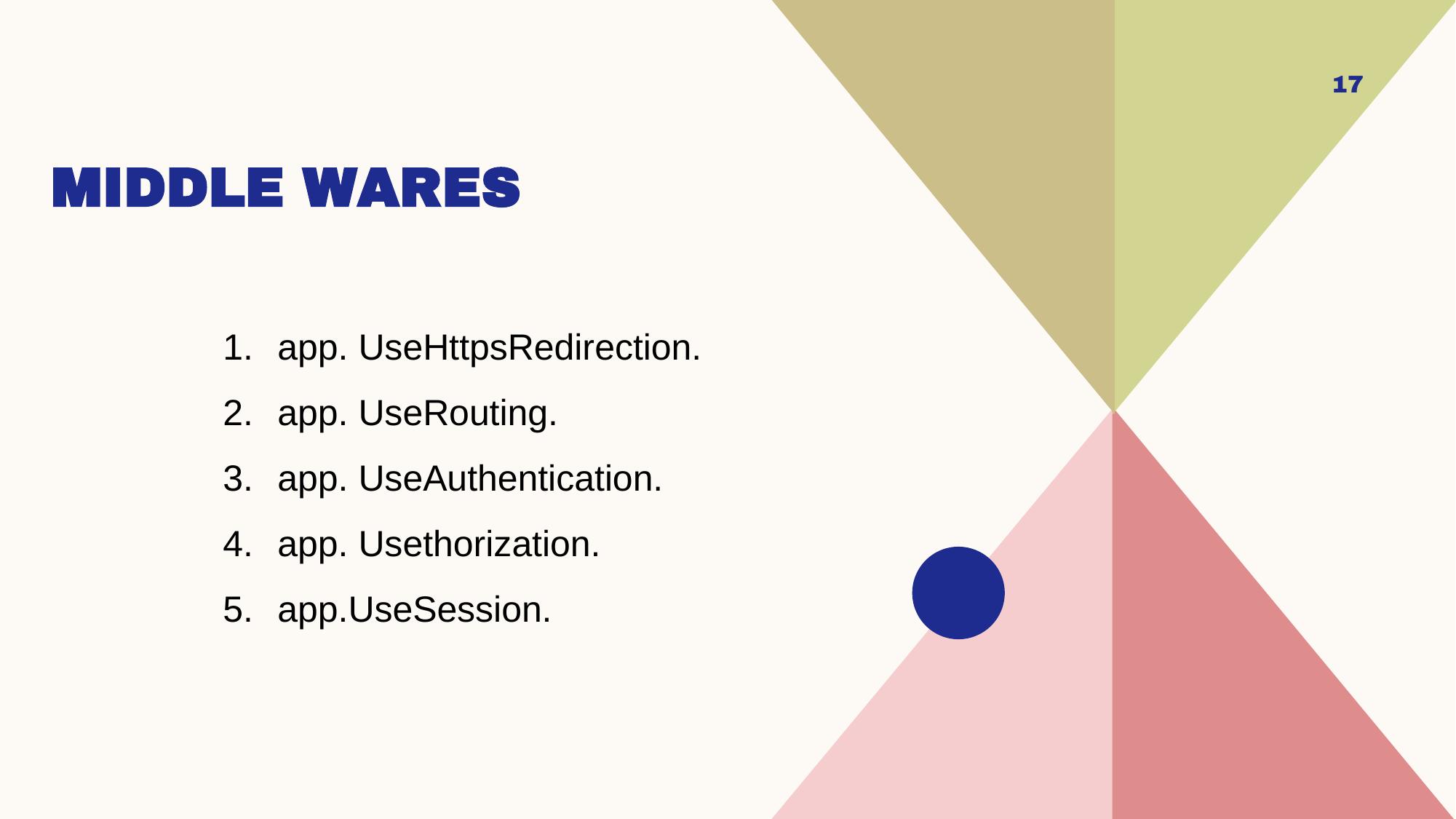

17
# Middle wares
app. UseHttpsRedirection.
app. UseRouting.
app. UseAuthentication.
app. Usethorization.
app.UseSession.